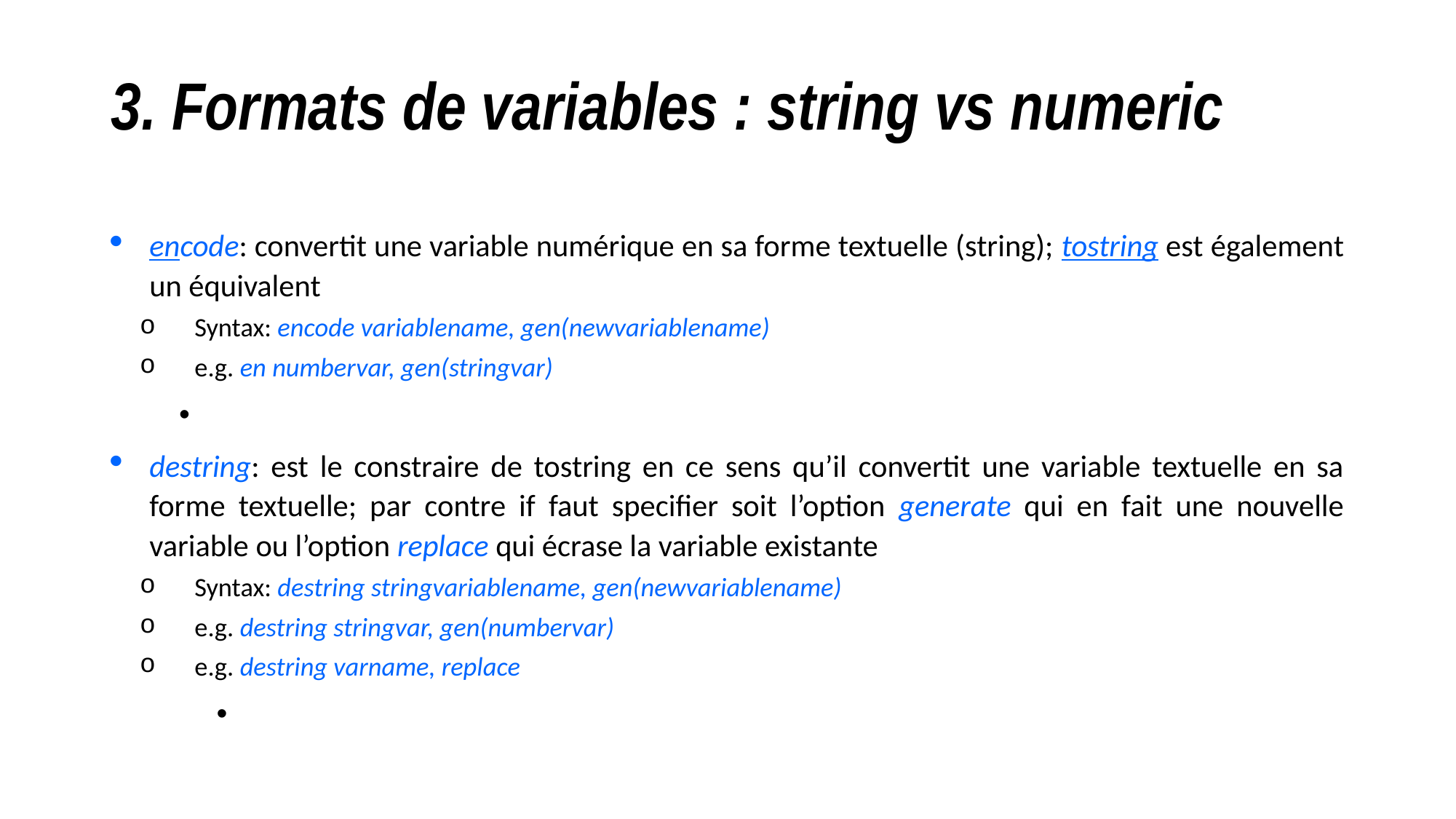

# 3. Formats de variables : string vs numeric
encode: convertit une variable numérique en sa forme textuelle (string); tostring est également un équivalent
Syntax: encode variablename, gen(newvariablename)
e.g. en numbervar, gen(stringvar)

destring: est le constraire de tostring en ce sens qu’il convertit une variable textuelle en sa forme textuelle; par contre if faut specifier soit l’option generate qui en fait une nouvelle variable ou l’option replace qui écrase la variable existante
Syntax: destring stringvariablename, gen(newvariablename)
e.g. destring stringvar, gen(numbervar)
e.g. destring varname, replace